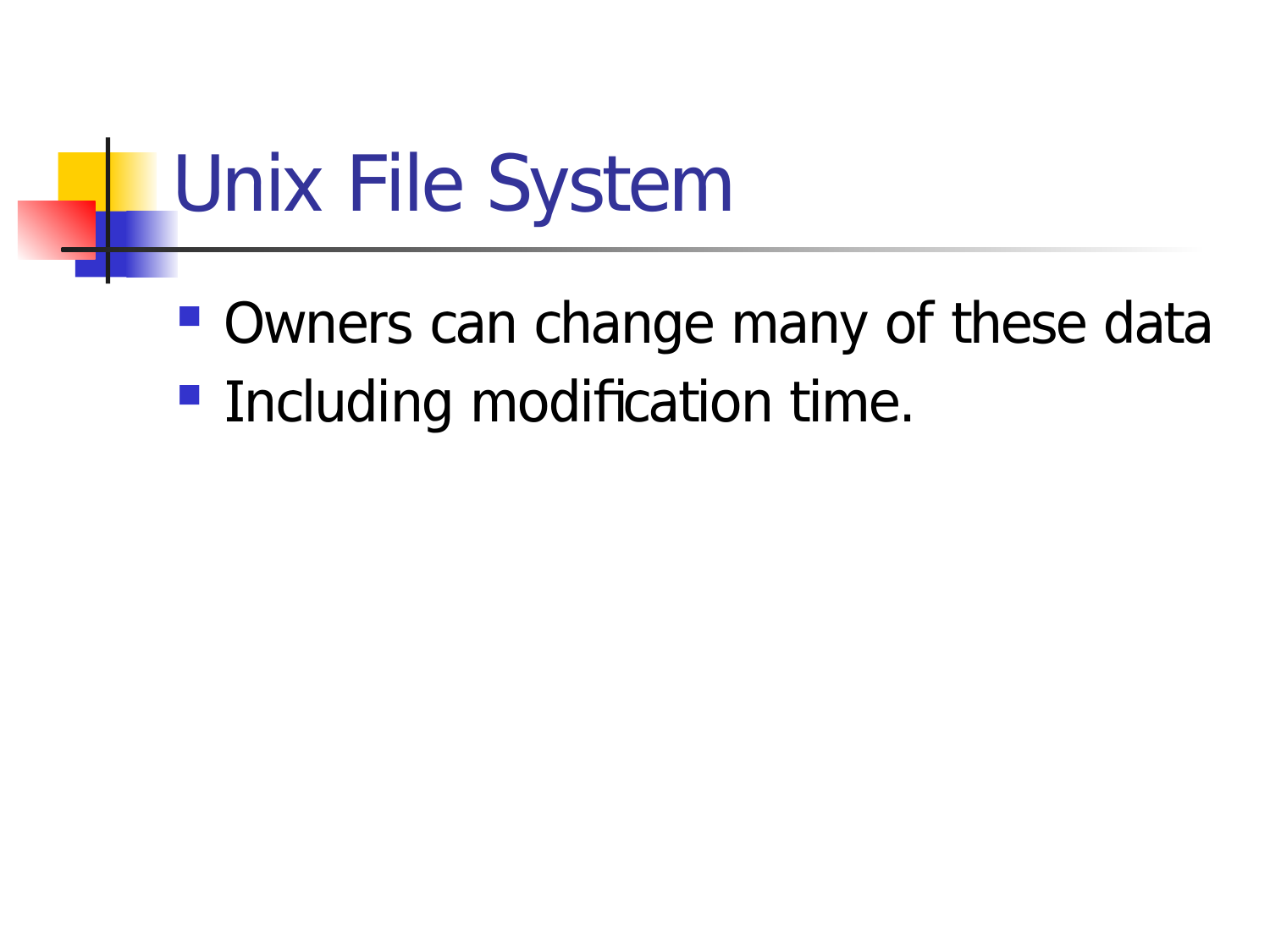

# Unix File System
Owners can change many of these data
Including modification time.